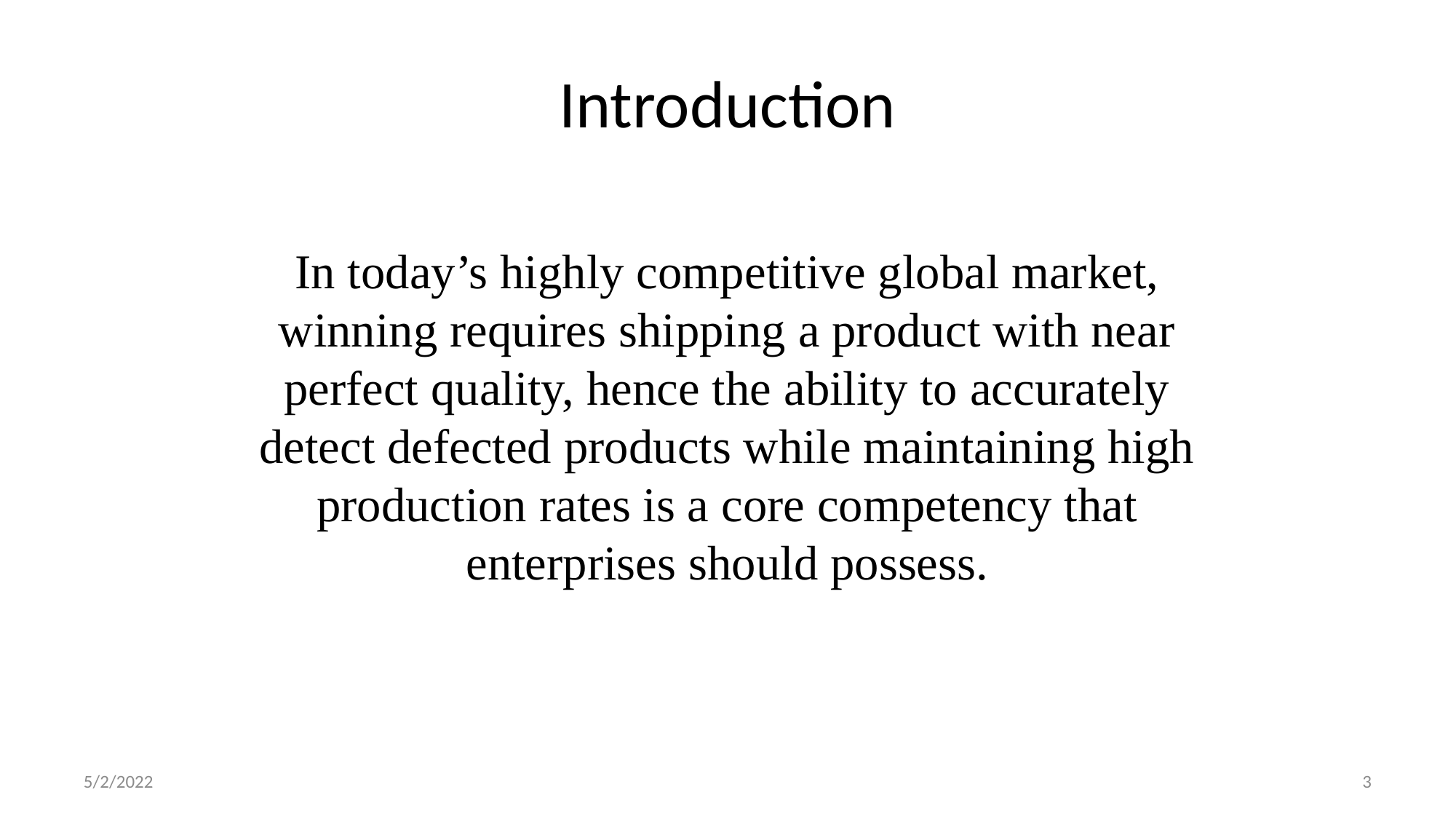

# Introduction
In today’s highly competitive global market, winning requires shipping a product with near perfect quality, hence the ability to accurately detect defected products while maintaining high production rates is a core competency that enterprises should possess.

5/2/2022
3